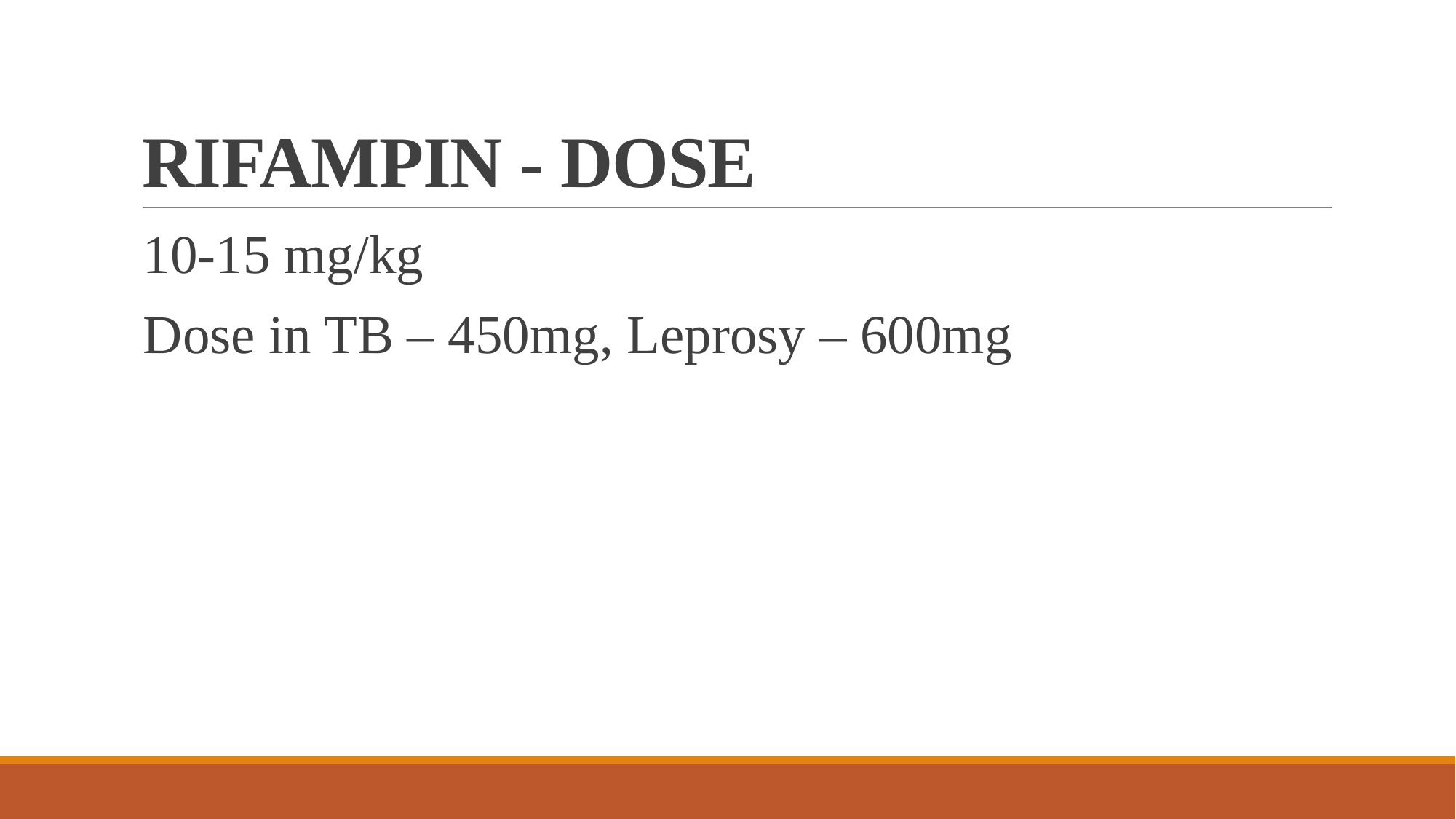

# RIFAMPIN - DOSE
10-15 mg/kg
Dose in TB – 450mg, Leprosy – 600mg